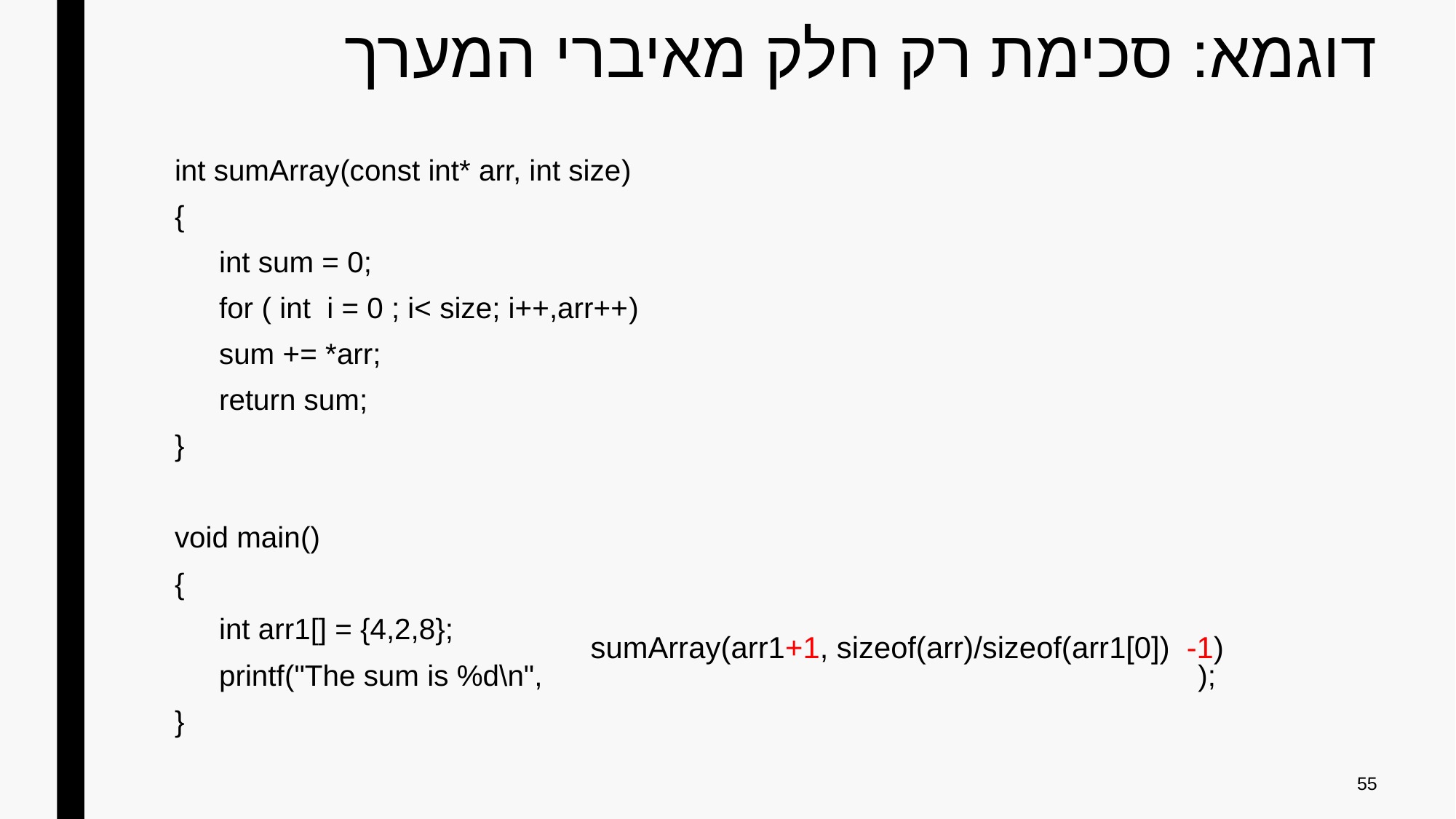

# דוגמא: סכימת רק חלק מאיברי המערך
int sumArray(const int* arr, int size)
{
	int sum = 0;
	for ( int  i = 0 ; i< size; i++,arr++)
		sum += *arr;
	return sum;
}

void main()
{
	int arr1[] = {4,2,8};
	printf("The sum is %d\n",                                                                                );
}
sumArray(arr1+1, sizeof(arr)/sizeof(arr1[0])  -1)
55